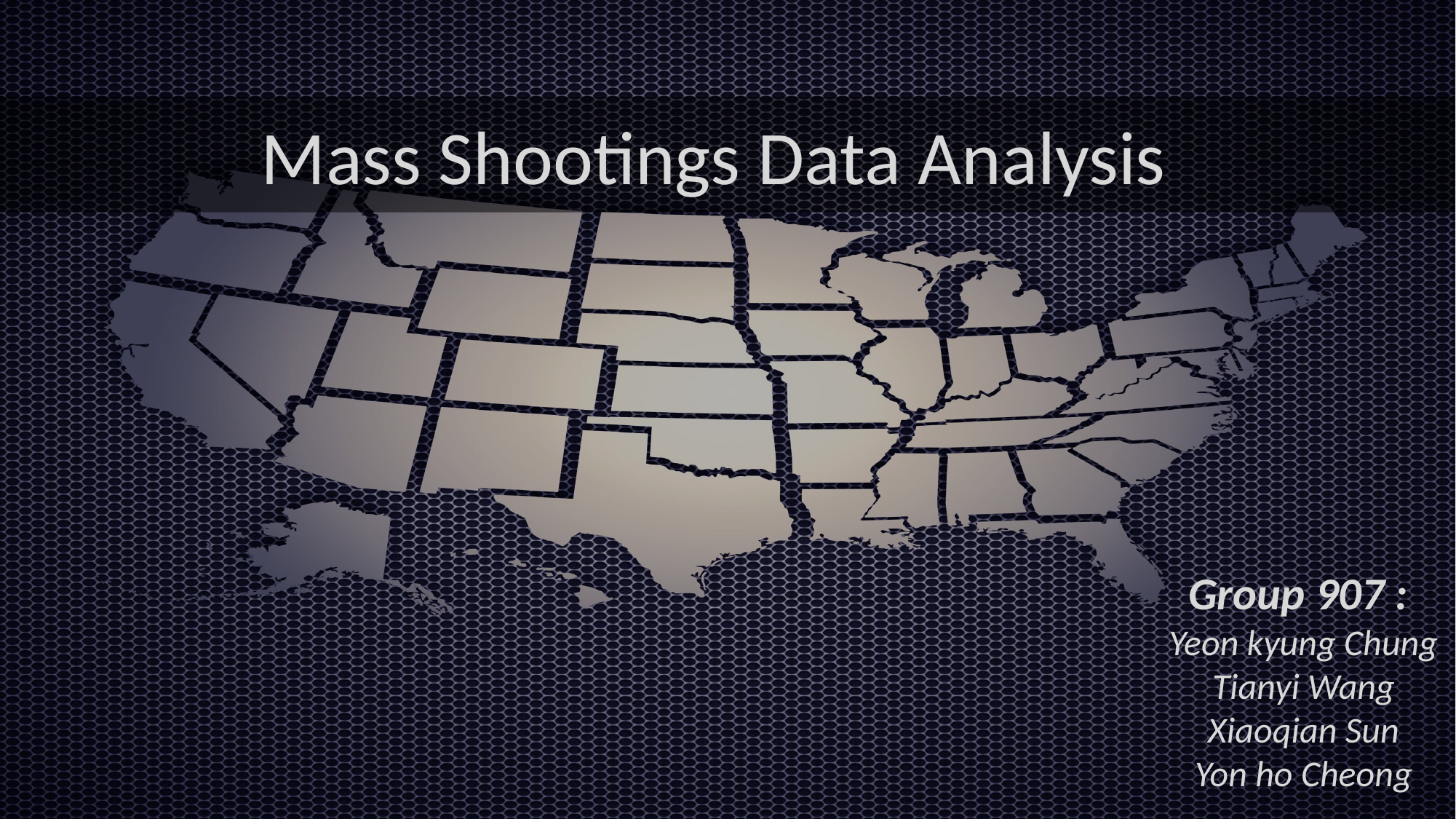

Mass Shootings Data Analysis
Group 907 :
Yeon kyung Chung
Tianyi Wang
Xiaoqian Sun
Yon ho Cheong